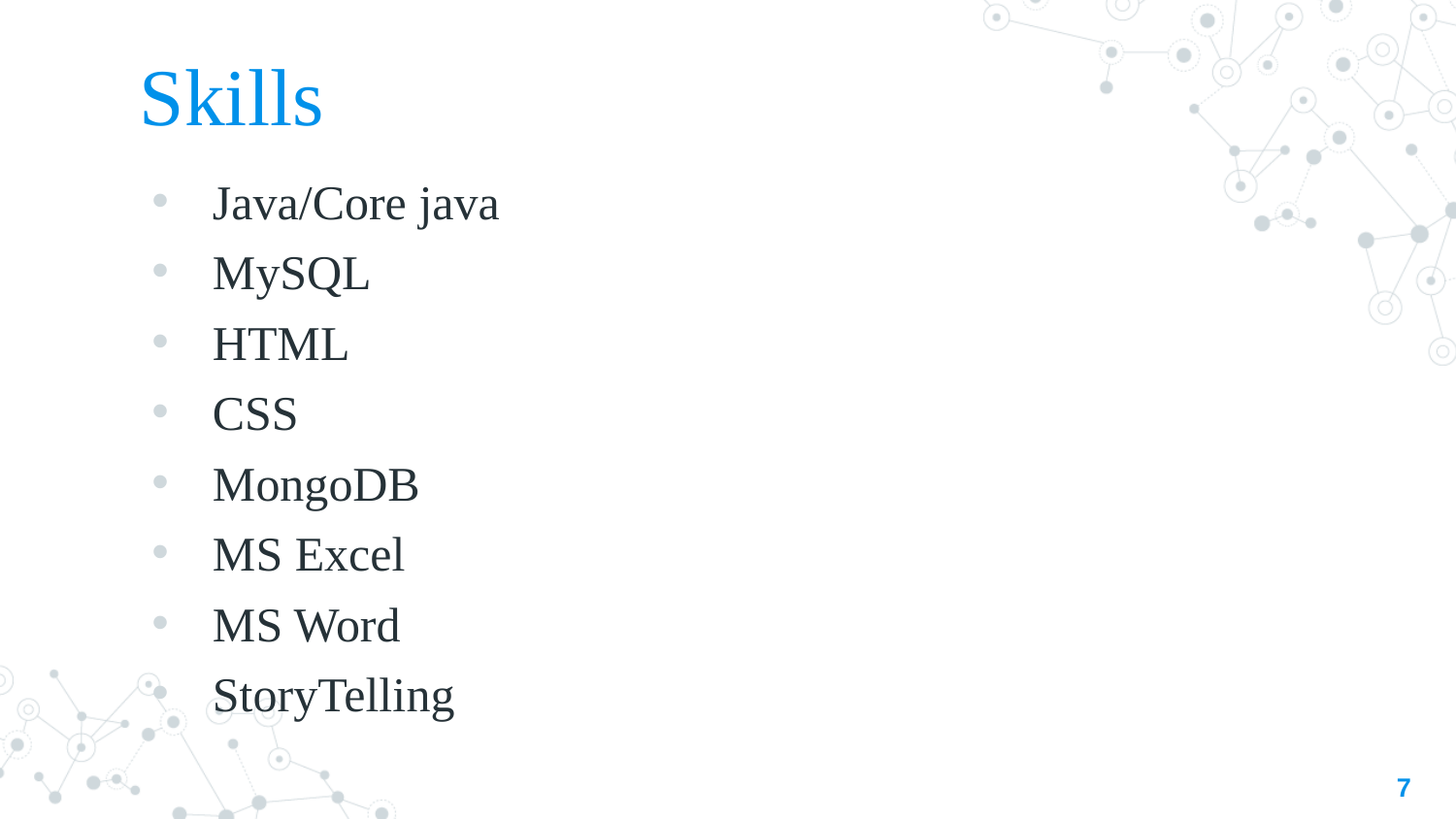

# Skills
Java/Core java
MySQL
HTML
CSS
MongoDB
MS Excel
MS Word
StoryTelling

7